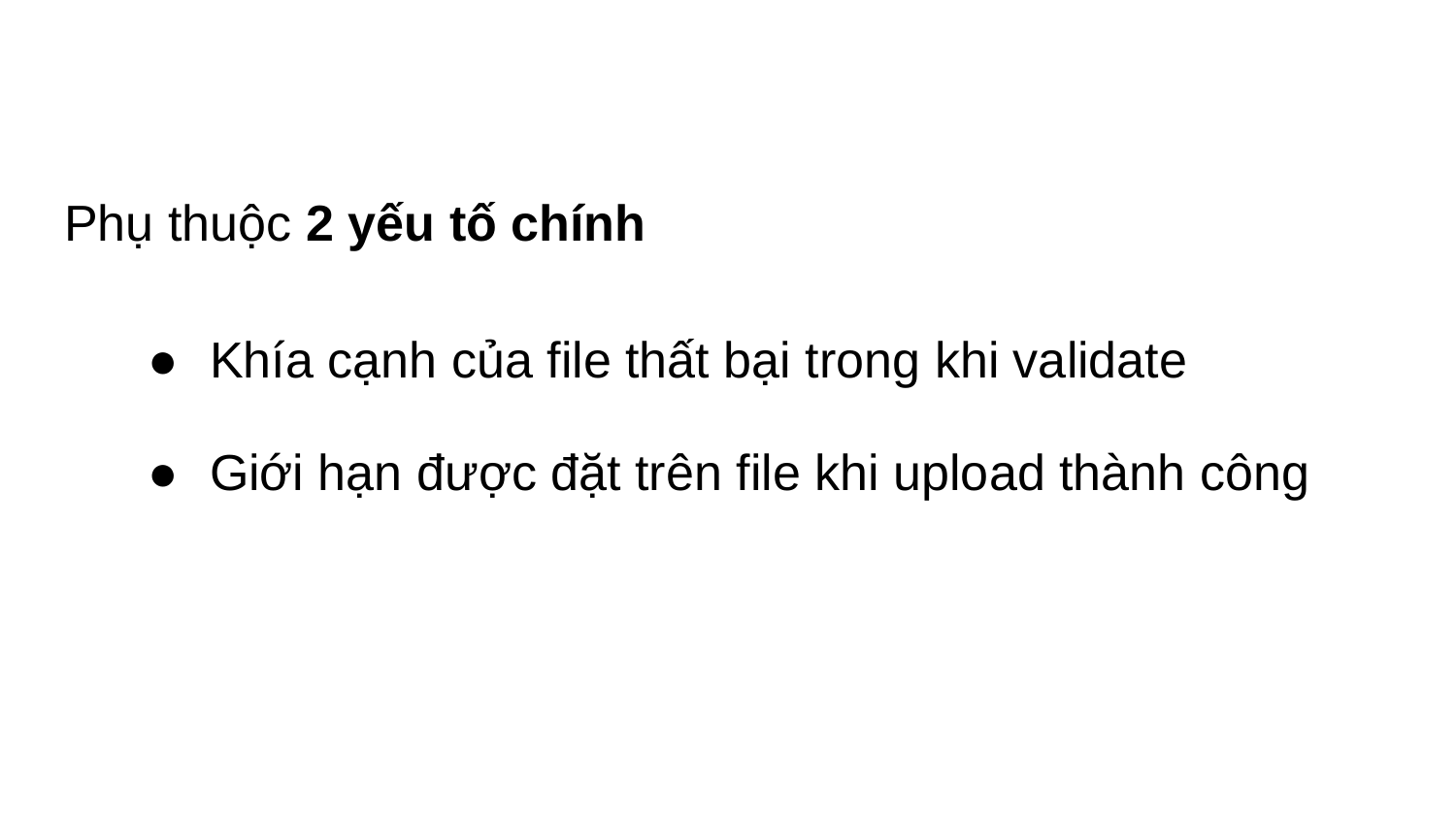

Phụ thuộc 2 yếu tố chính
Khía cạnh của file thất bại trong khi validate
Giới hạn được đặt trên file khi upload thành công